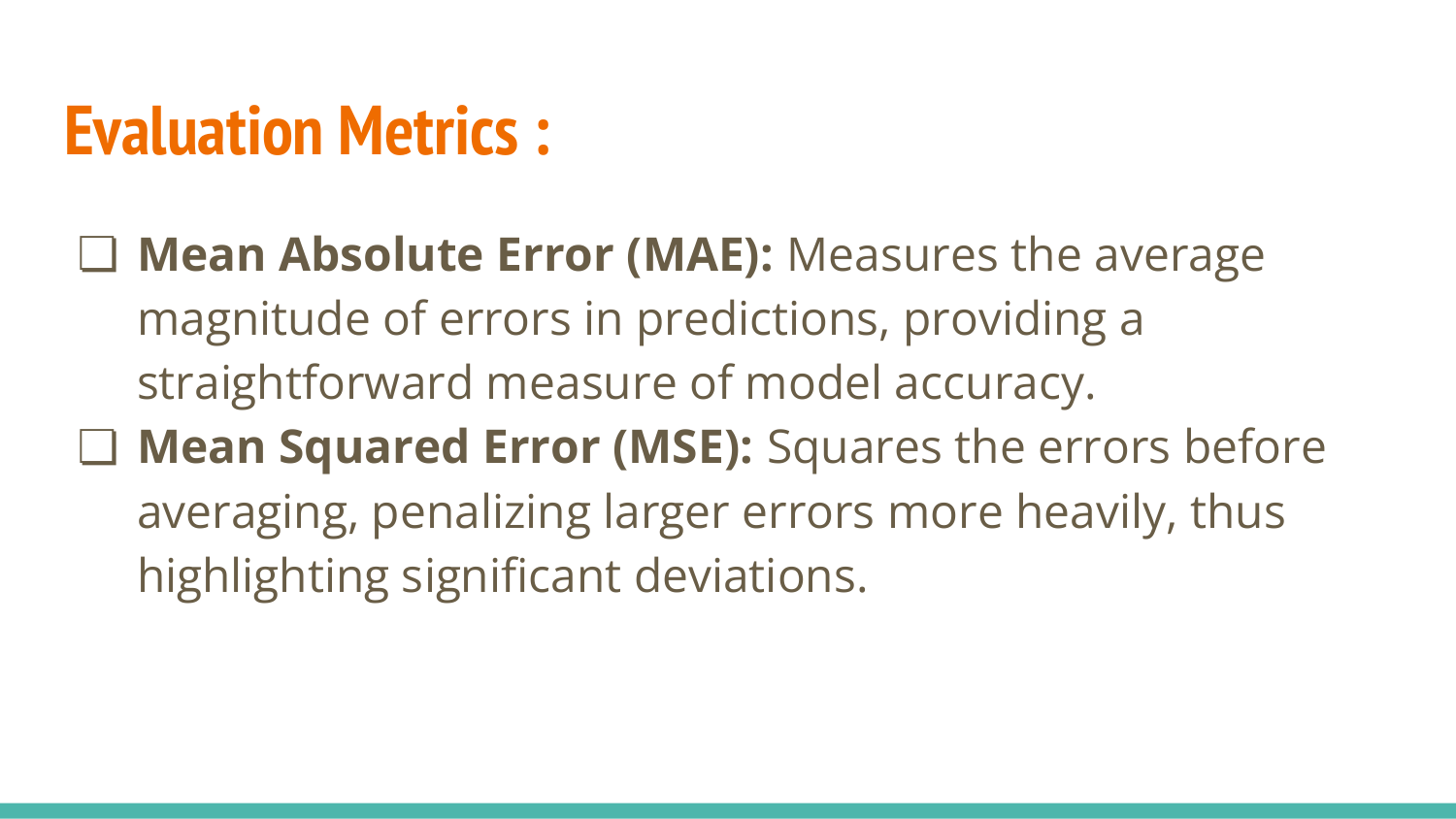

# Evaluation Metrics :
Mean Absolute Error (MAE): Measures the average magnitude of errors in predictions, providing a straightforward measure of model accuracy.
Mean Squared Error (MSE): Squares the errors before averaging, penalizing larger errors more heavily, thus highlighting significant deviations.